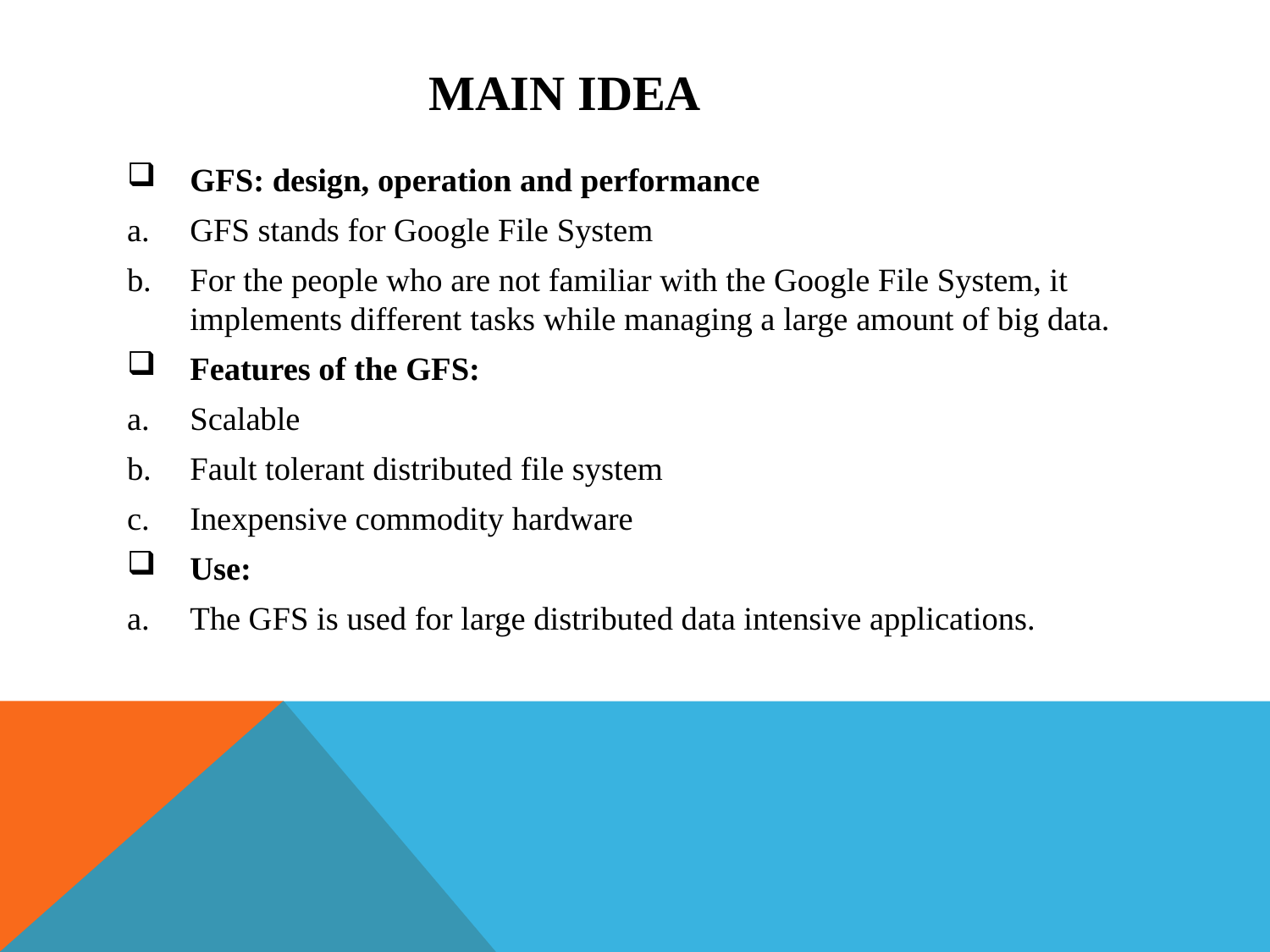

# Main Idea
GFS: design, operation and performance
GFS stands for Google File System
For the people who are not familiar with the Google File System, it implements different tasks while managing a large amount of big data.
Features of the GFS:
Scalable
Fault tolerant distributed file system
Inexpensive commodity hardware
Use:
The GFS is used for large distributed data intensive applications.